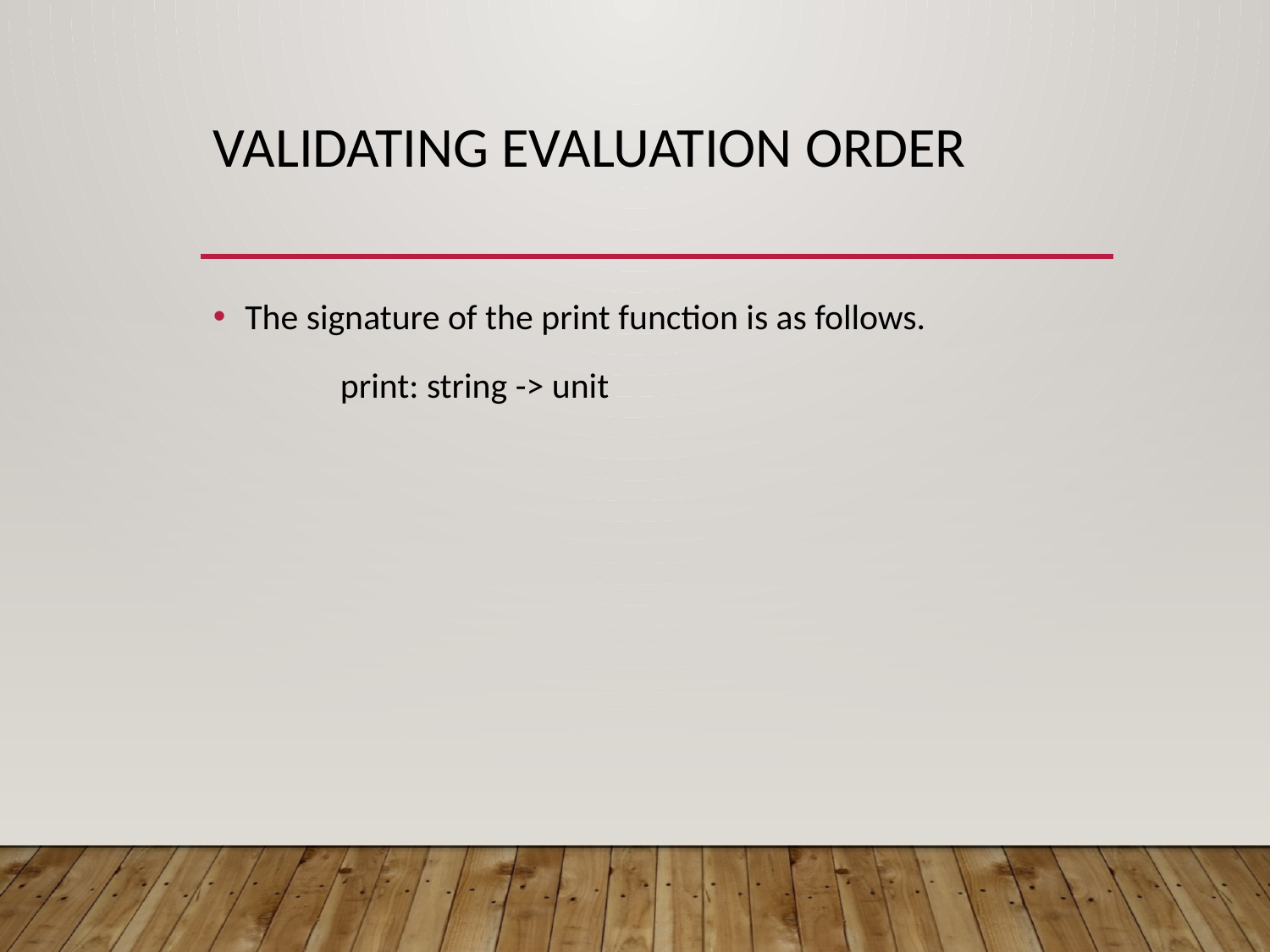

# Validating Evaluation order
The signature of the print function is as follows.
	print: string -> unit